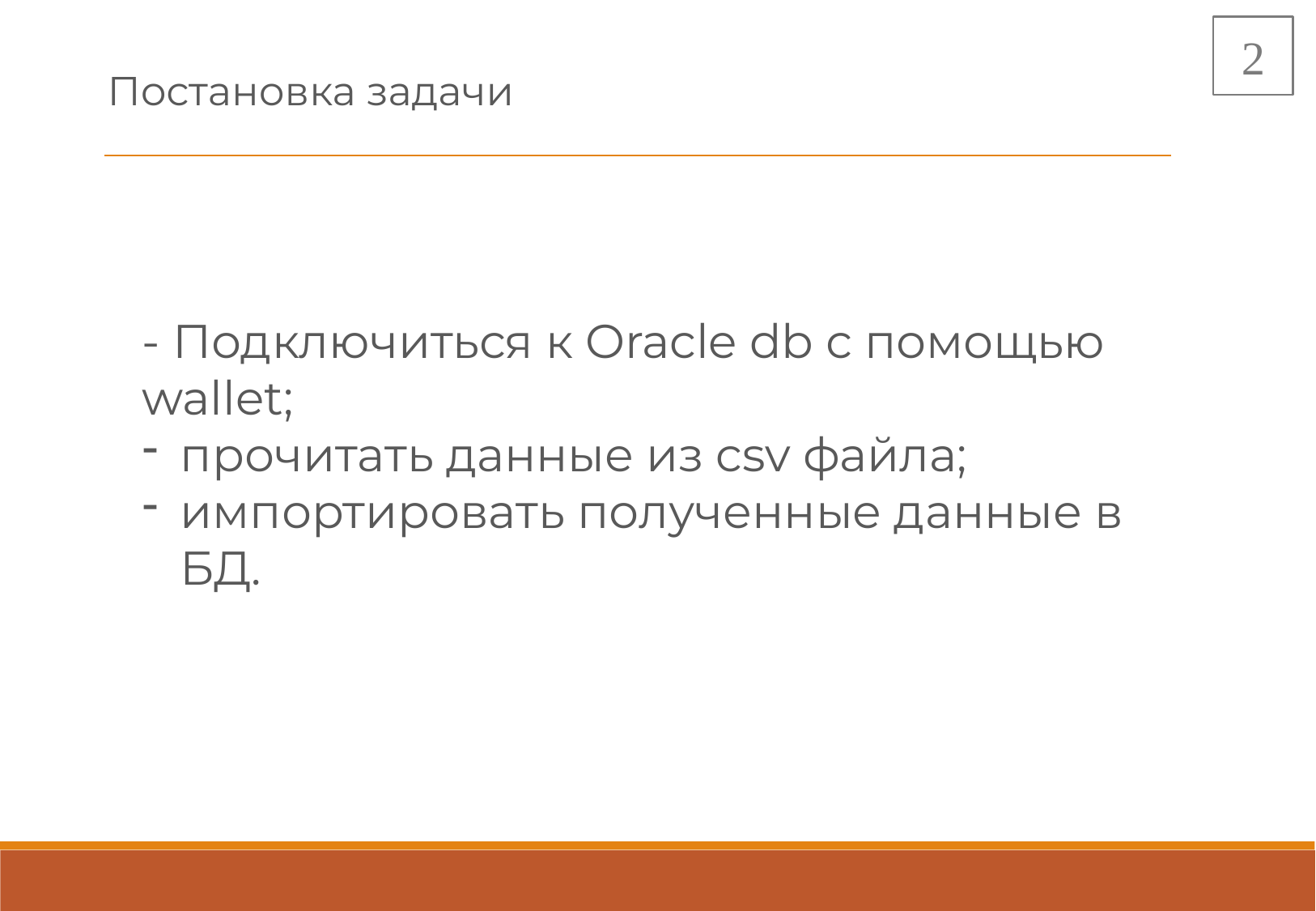

2
Постановка задачи
- Подключиться к Oracle db с помощью wallet;
прочитать данные из csv файла;
импортировать полученные данные в БД.